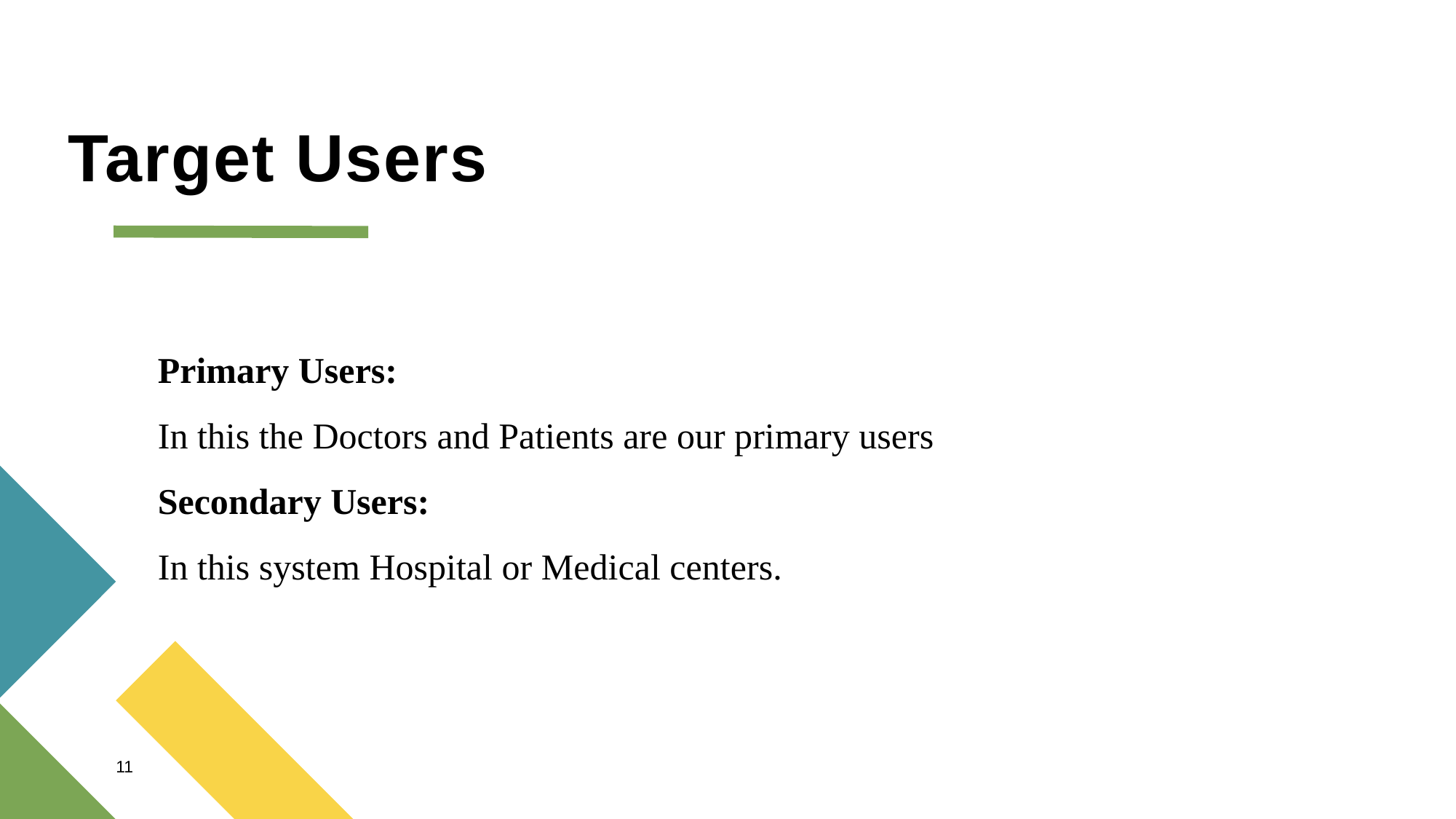

# Target Users

Primary Users:
In this the Doctors and Patients are our primary users
Secondary Users:
In this system Hospital or Medical centers.
11